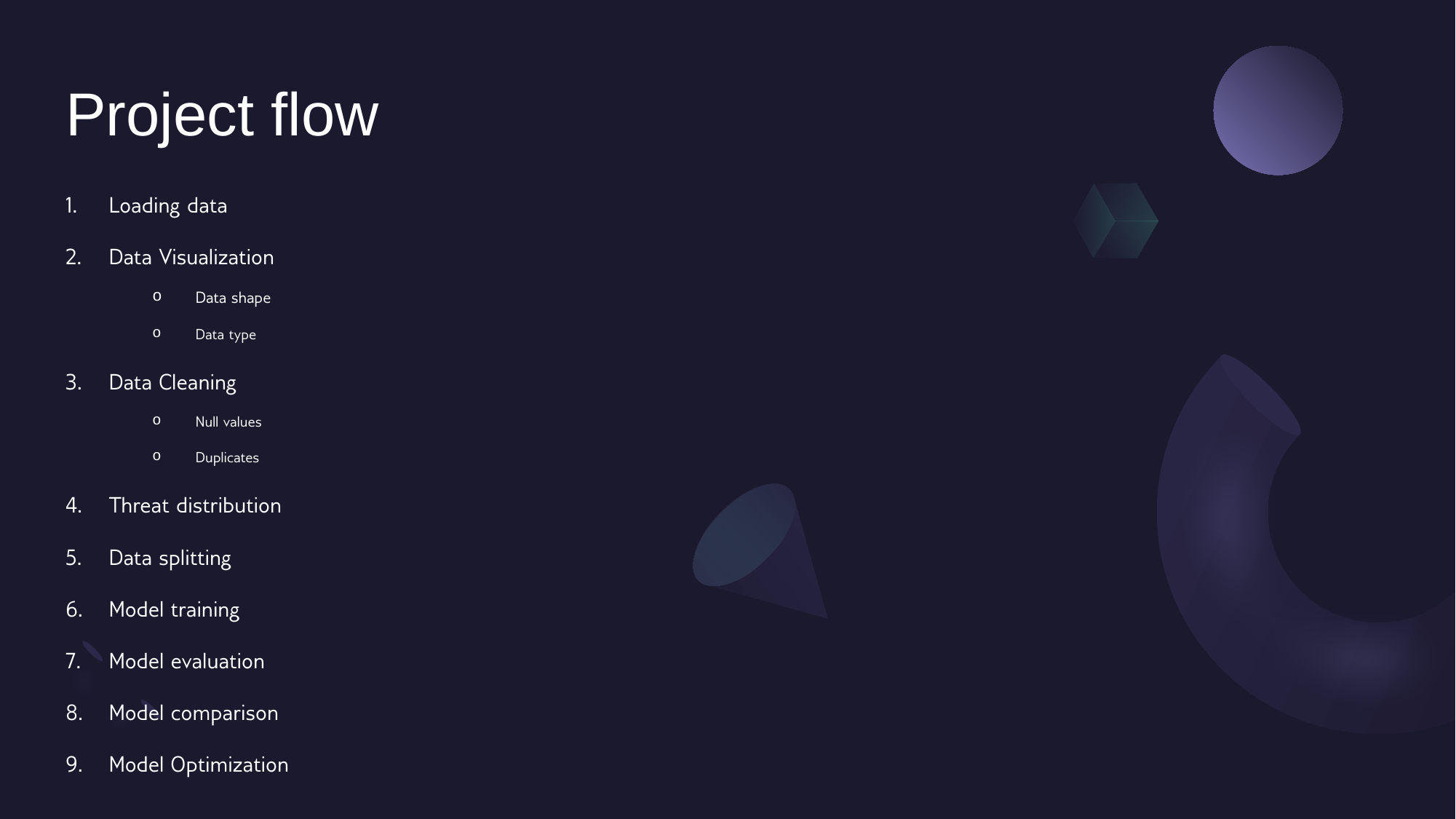

# Project flow
Loading data
Data Visualization
Data shape
Data type
Data Cleaning
Null values
Duplicates
Threat distribution
Data splitting
Model training
Model evaluation
Model comparison
Model Optimization